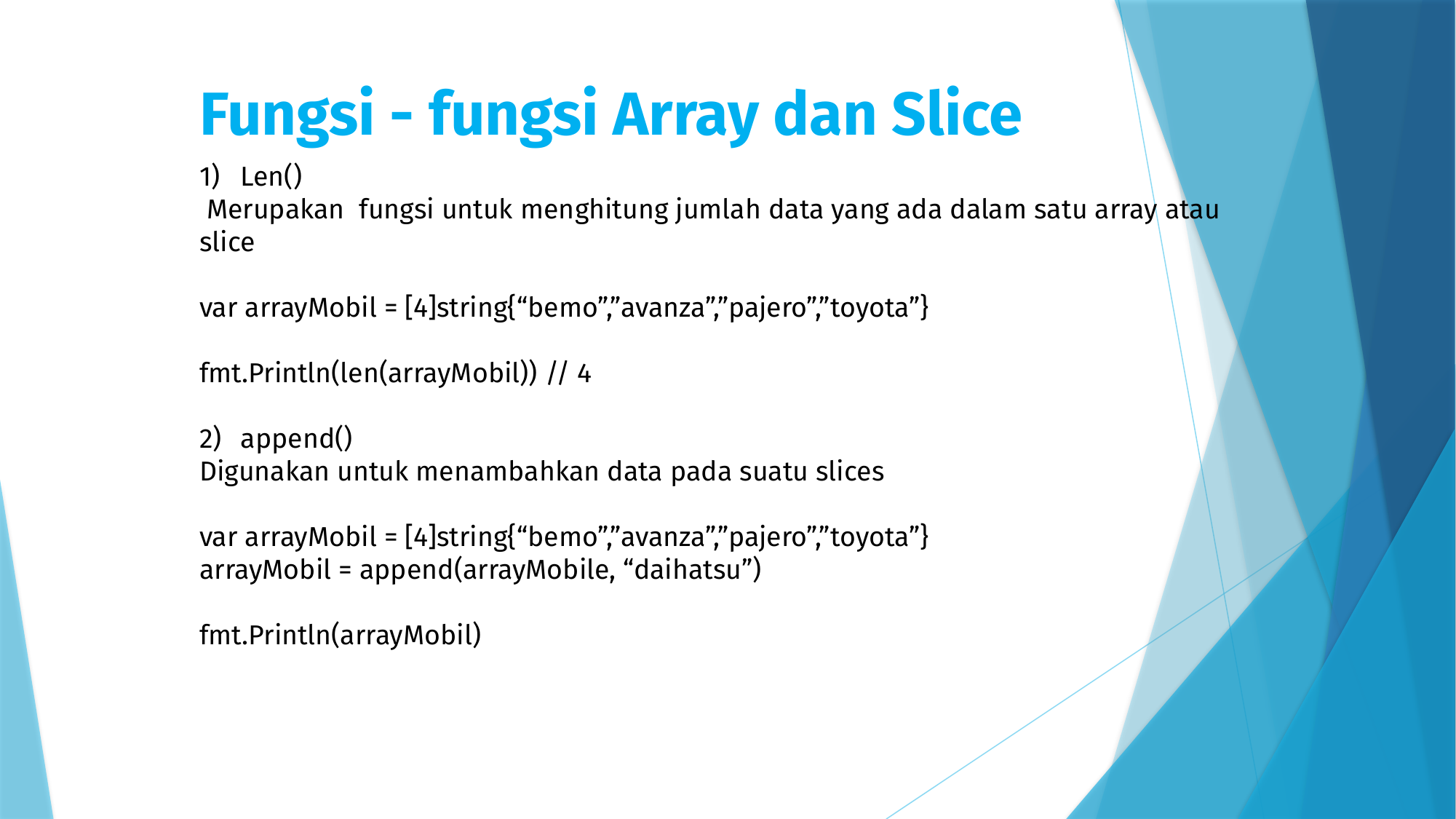

Fungsi - fungsi Array dan Slice
Len()
 Merupakan  fungsi untuk menghitung jumlah data yang ada dalam satu array atau slice

var arrayMobil = [4]string{“bemo”,”avanza”,”pajero”,”toyota”}

fmt.Println(len(arrayMobil)) // 4

append()
Digunakan untuk menambahkan data pada suatu slices

var arrayMobil = [4]string{“bemo”,”avanza”,”pajero”,”toyota”}
arrayMobil = append(arrayMobile, “daihatsu”)

fmt.Println(arrayMobil)